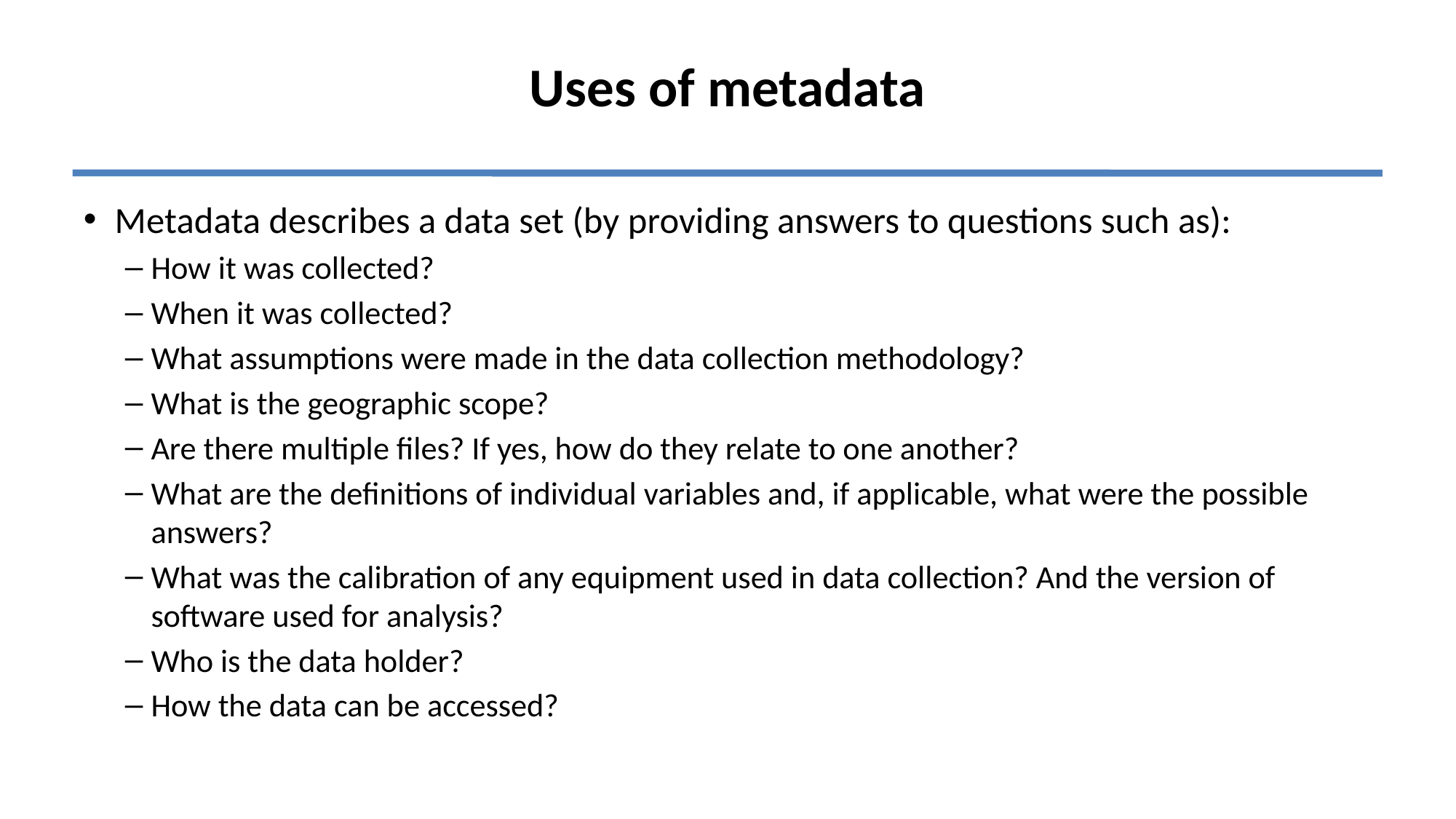

# Uses of metadata
Metadata describes a data set (by providing answers to questions such as):
How it was collected?
When it was collected?
What assumptions were made in the data collection methodology?
What is the geographic scope?
Are there multiple files? If yes, how do they relate to one another?
What are the definitions of individual variables and, if applicable, what were the possible answers?
What was the calibration of any equipment used in data collection? And the version of software used for analysis?
Who is the data holder?
How the data can be accessed?